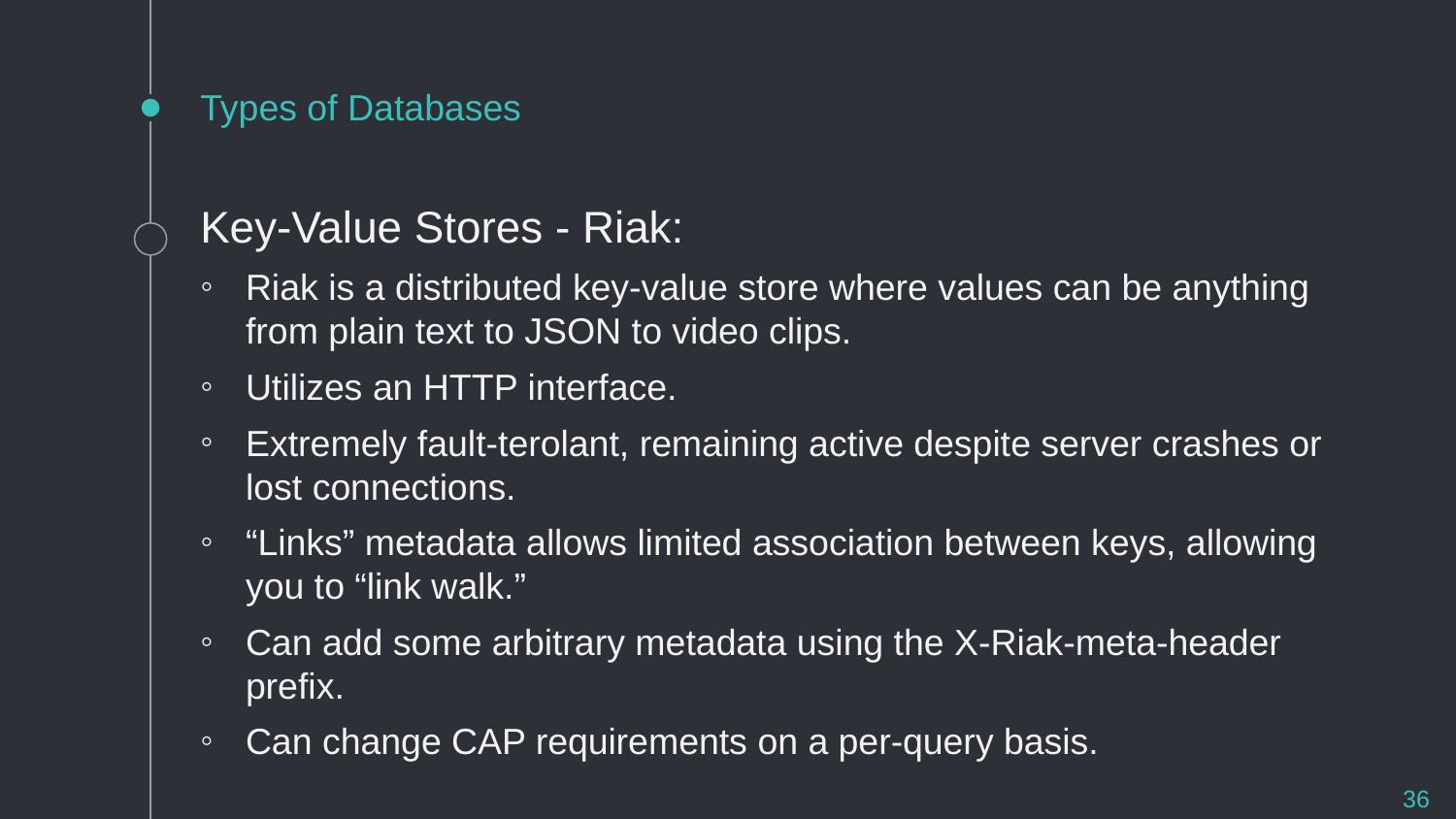

# Types of Databases
Key-Value Stores - Riak:
Riak is a distributed key-value store where values can be anything from plain text to JSON to video clips.
Utilizes an HTTP interface.
Extremely fault-terolant, remaining active despite server crashes or lost connections.
“Links” metadata allows limited association between keys, allowing you to “link walk.”
Can add some arbitrary metadata using the X-Riak-meta-header prefix.
Can change CAP requirements on a per-query basis.
36